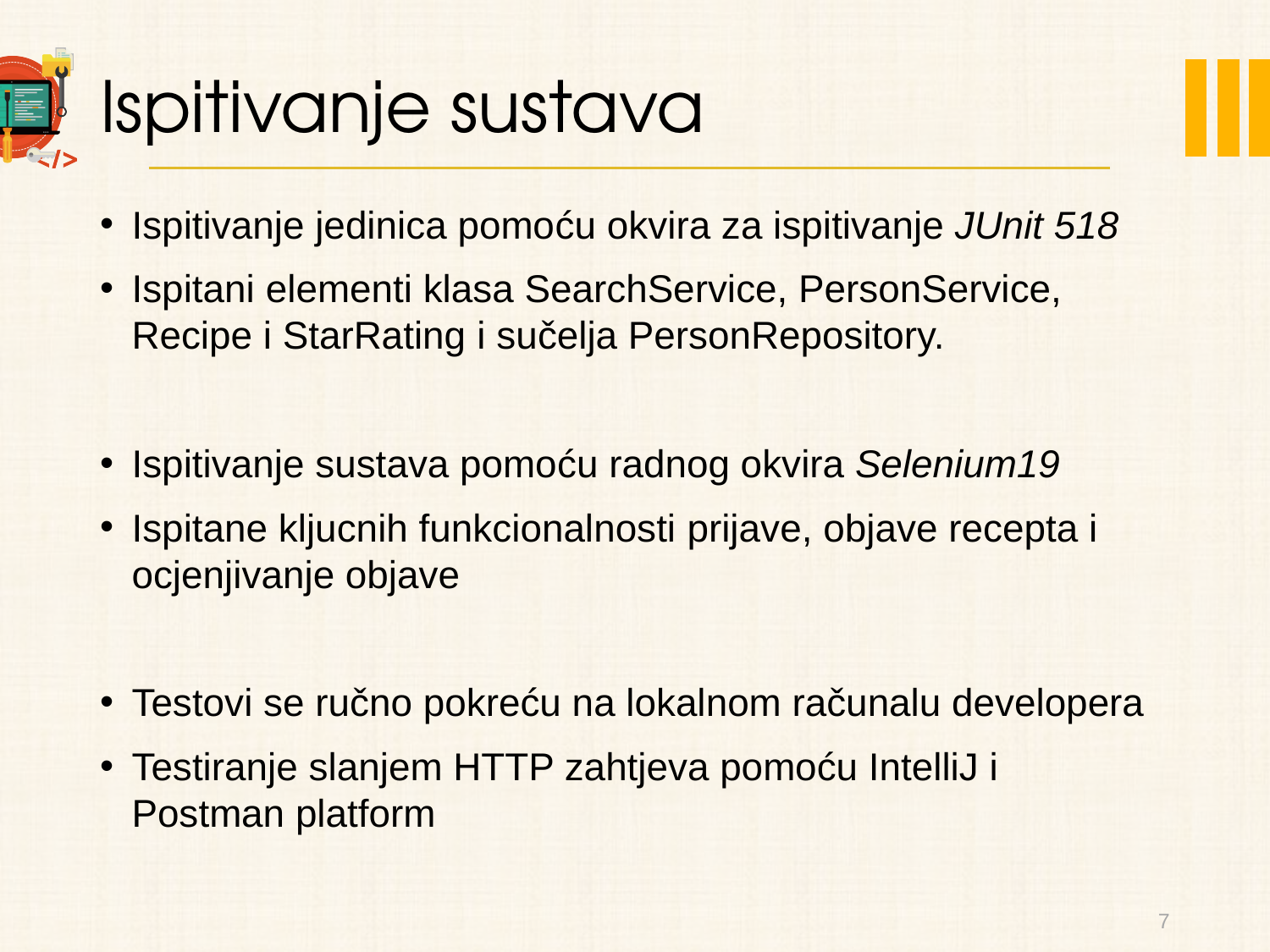

# Ispitivanje sustava
Ispitivanje jedinica pomoću okvira za ispitivanje JUnit 518
Ispitani elementi klasa SearchService, PersonService, Recipe i StarRating i sučelja PersonRepository.

Ispitivanje sustava pomoću radnog okvira Selenium19
Ispitane kljucnih funkcionalnosti prijave, objave recepta i ocjenjivanje objave

Testovi se ručno pokreću na lokalnom računalu developera
Testiranje slanjem HTTP zahtjeva pomoću IntelliJ i Postman platform
7